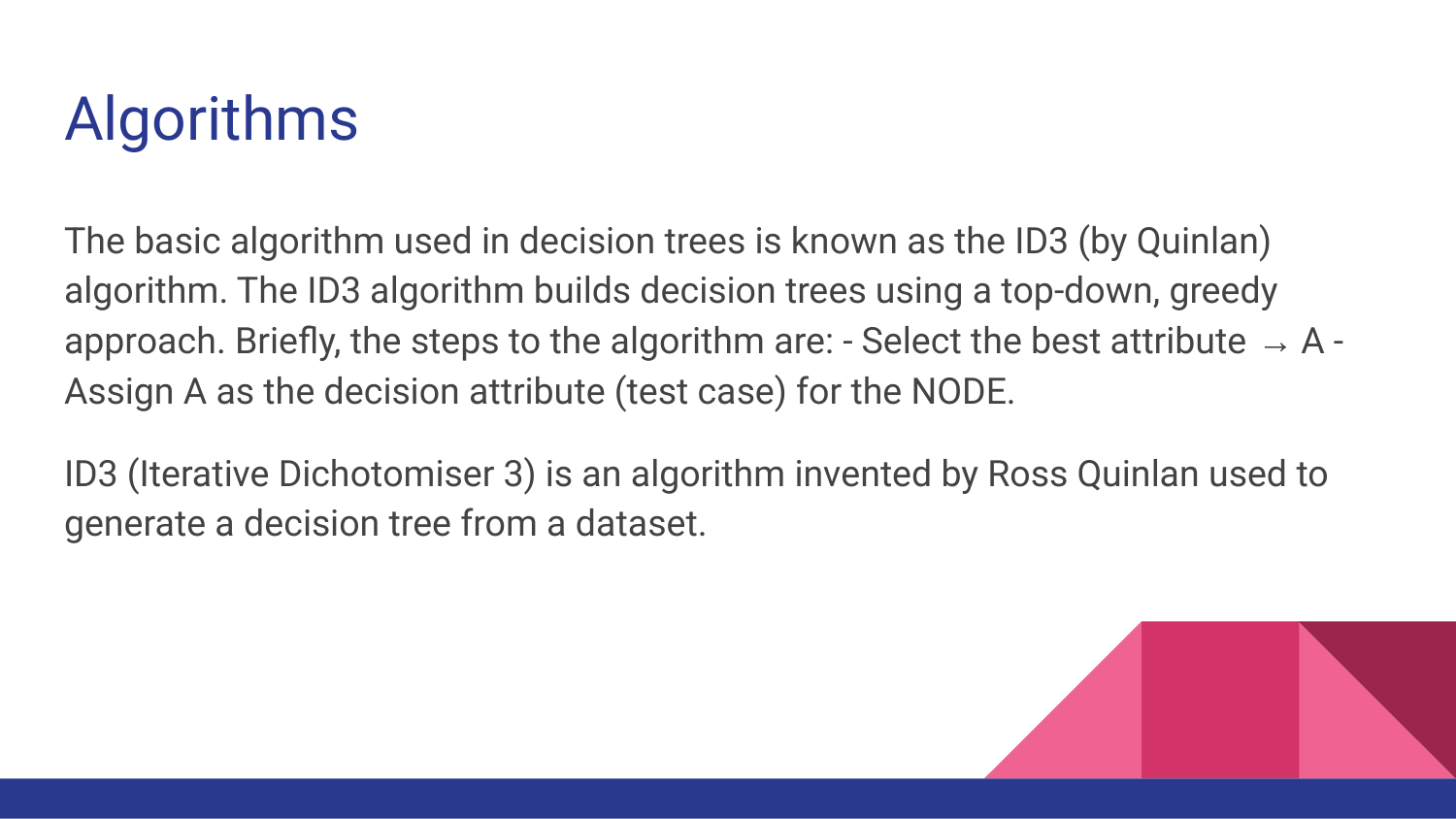

# Algorithms
The basic algorithm used in decision trees is known as the ID3 (by Quinlan) algorithm. The ID3 algorithm builds decision trees using a top-down, greedy approach. Briefly, the steps to the algorithm are: - Select the best attribute → A - Assign A as the decision attribute (test case) for the NODE.
ID3 (Iterative Dichotomiser 3) is an algorithm invented by Ross Quinlan used to generate a decision tree from a dataset.